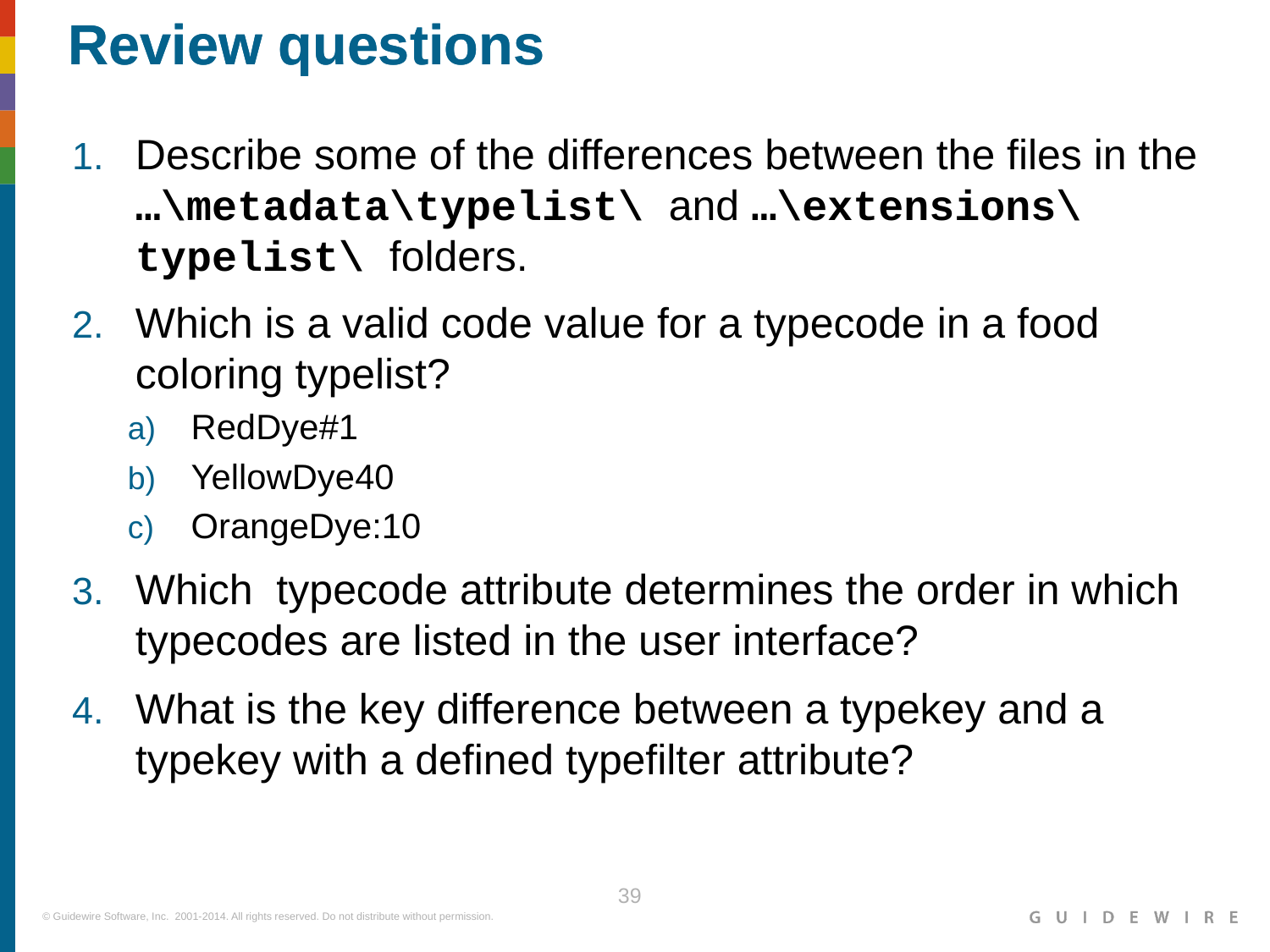

Describe some of the differences between the files in the …\metadata\typelist\ and …\extensions\typelist\ folders.
Which is a valid code value for a typecode in a food coloring typelist?
RedDye#1
YellowDye40
OrangeDye:10
Which  typecode attribute determines the order in which typecodes are listed in the user interface?
What is the key difference between a typekey and a typekey with a defined typefilter attribute?